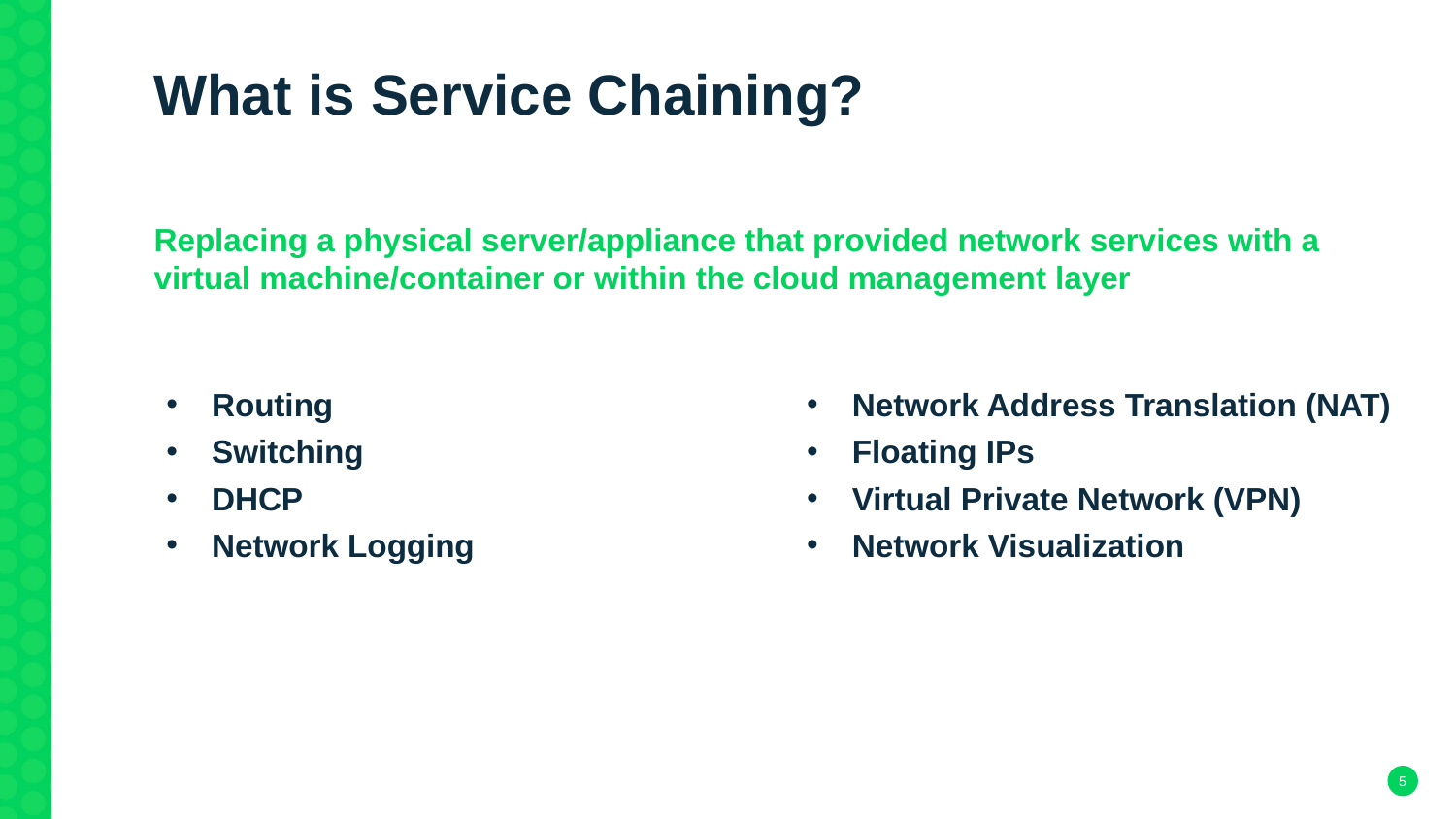

# What is Service Chaining?
Replacing a physical server/appliance that provided network services with a virtual machine/container or within the cloud management layer

Routing
Switching
DHCP
Network Logging

Network Address Translation (NAT)
Floating IPs
Virtual Private Network (VPN)
Network Visualization